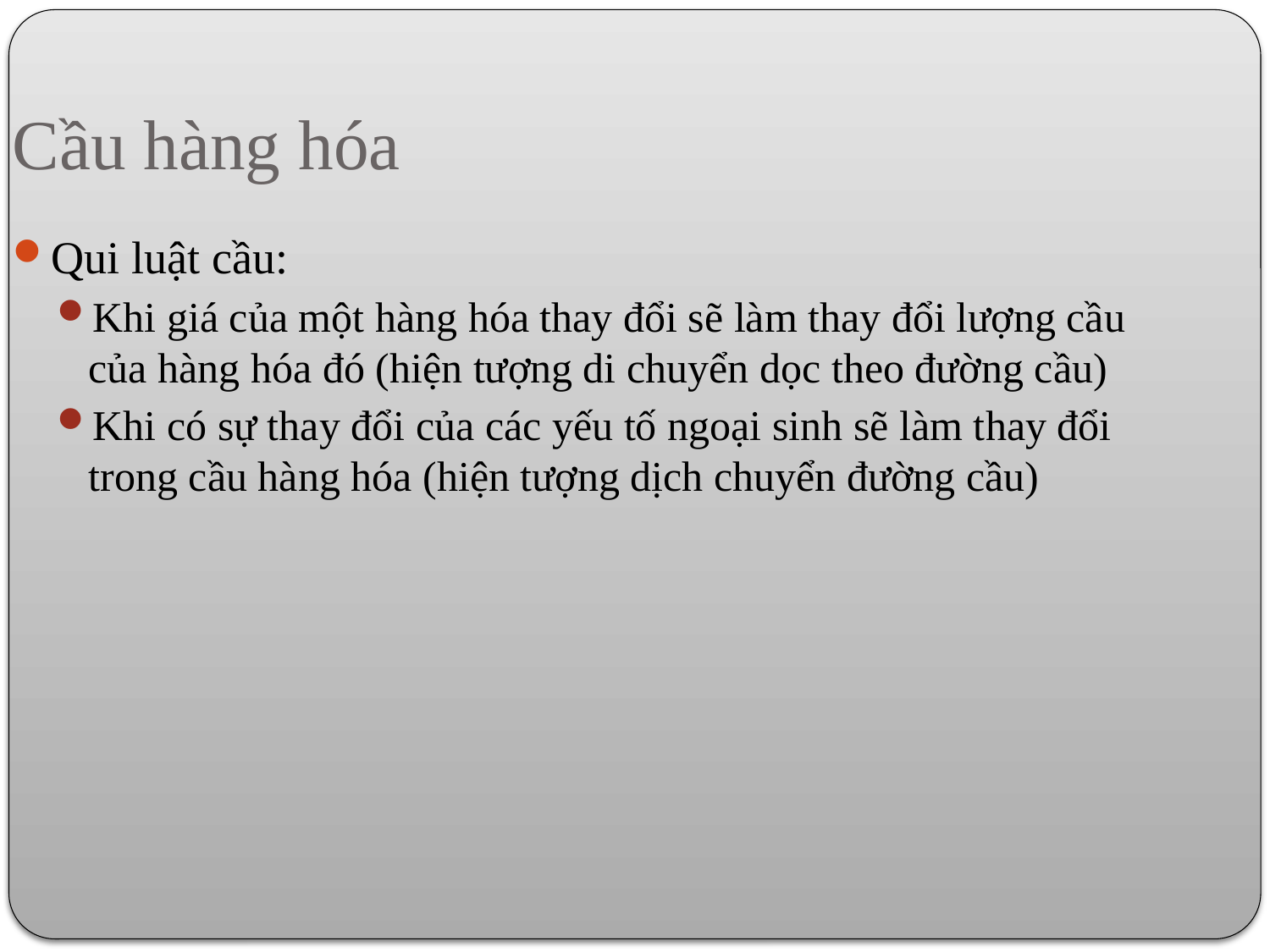

Cầu hàng hóa
Qui luật cầu:
Khi giá của một hàng hóa thay đổi sẽ làm thay đổi lượng cầu của hàng hóa đó (hiện tượng di chuyển dọc theo đường cầu)
Khi có sự thay đổi của các yếu tố ngoại sinh sẽ làm thay đổi trong cầu hàng hóa (hiện tượng dịch chuyển đường cầu)